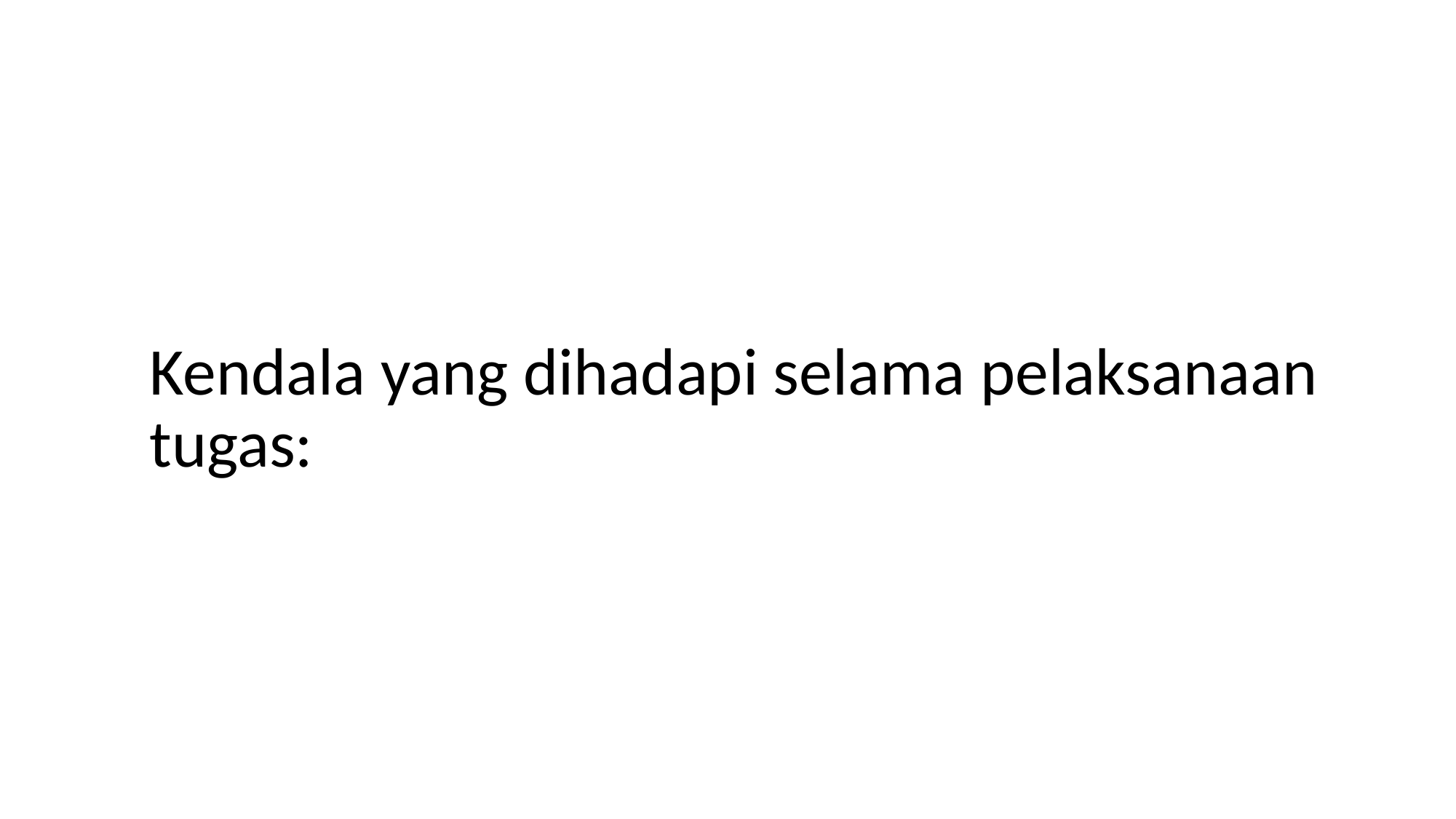

# Kendala yang dihadapi selama pelaksanaan tugas: